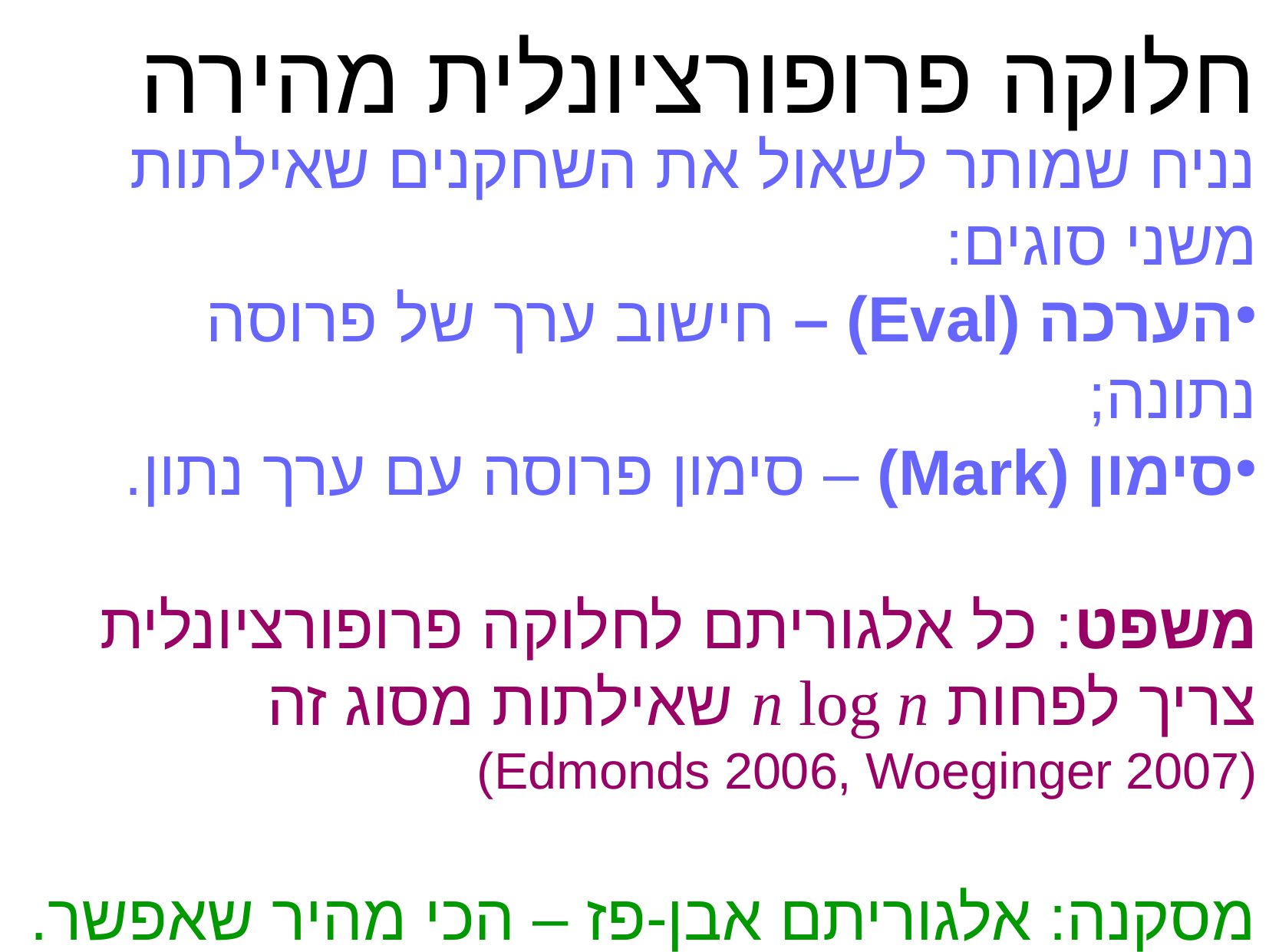

חלוקה פרופורציונלית מהירה
נניח שמותר לשאול את השחקנים שאילתות משני סוגים:
הערכה (Eval) – חישוב ערך של פרוסה נתונה;
סימון (Mark) – סימון פרוסה עם ערך נתון.

משפט: כל אלגוריתם לחלוקה פרופורציונלית צריך לפחות n log n שאילתות מסוג זה
(Edmonds 2006, Woeginger 2007)

מסקנה: אלגוריתם אבן-פז – הכי מהיר שאפשר.